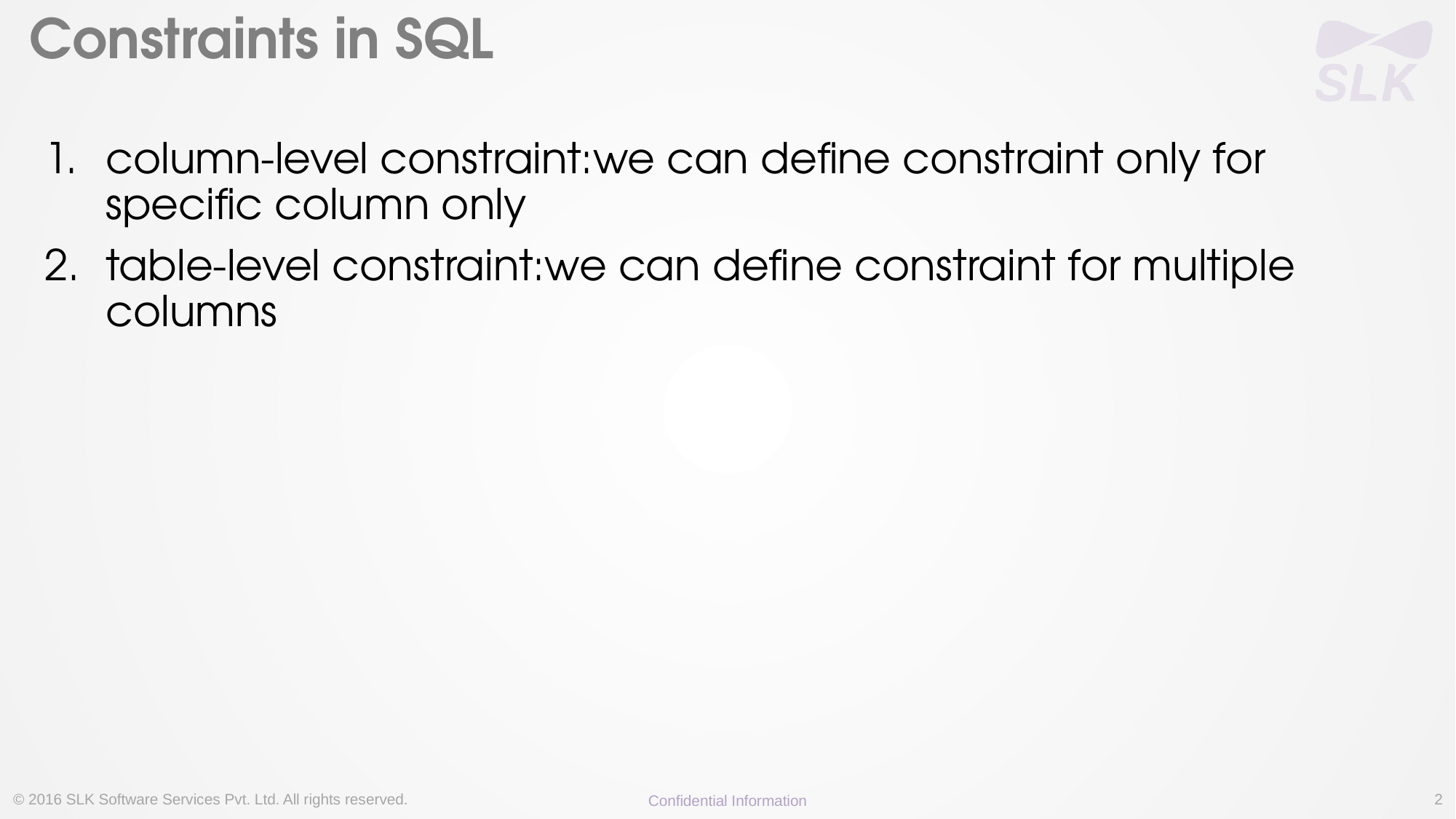

# Constraints in SQL
column-level constraint:we can define constraint only for specific column only
table-level constraint:we can define constraint for multiple columns